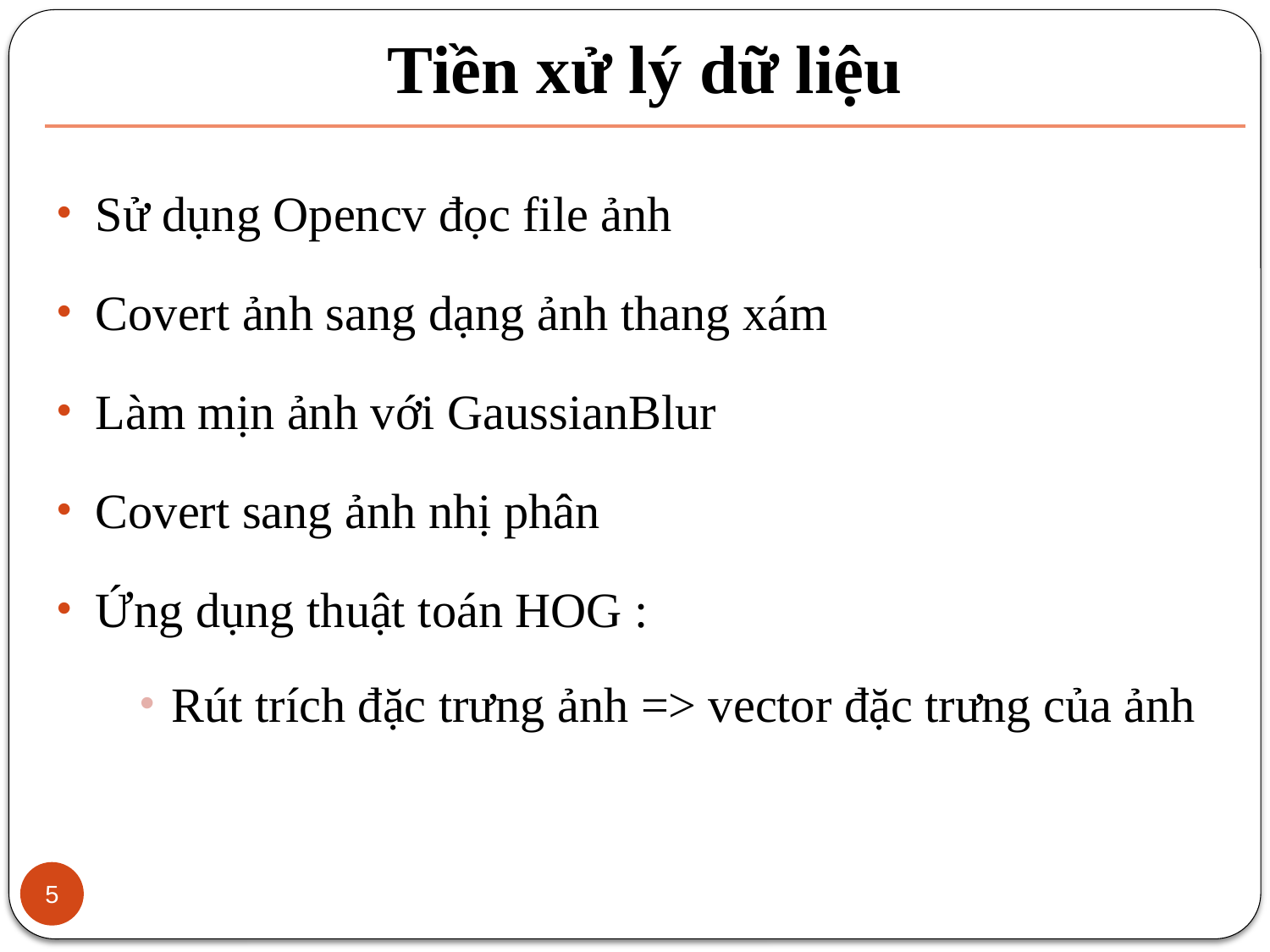

# Tiền xử lý dữ liệu
Sử dụng Opencv đọc file ảnh
Covert ảnh sang dạng ảnh thang xám
Làm mịn ảnh với GaussianBlur
Covert sang ảnh nhị phân
Ứng dụng thuật toán HOG :
Rút trích đặc trưng ảnh => vector đặc trưng của ảnh
5